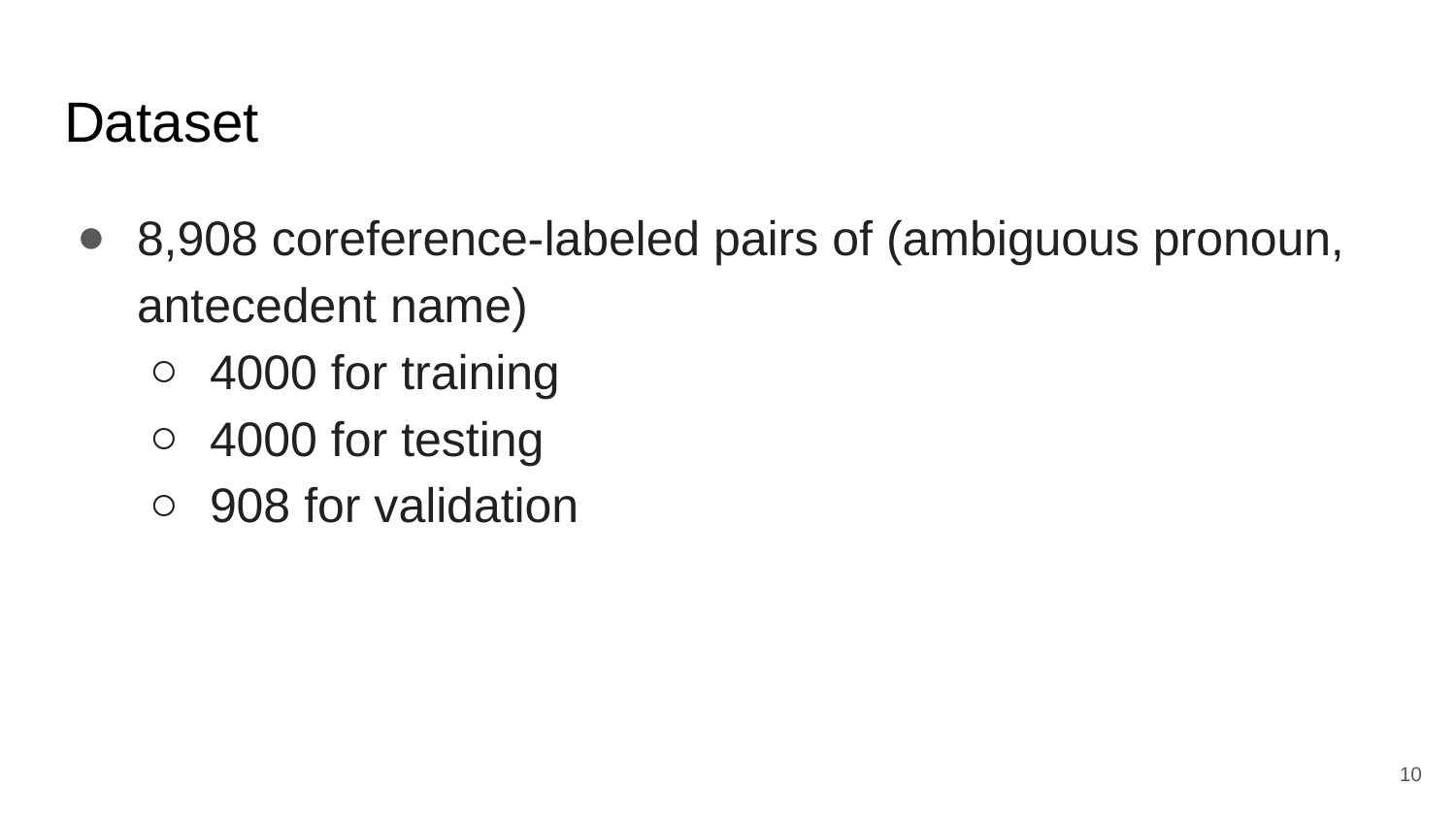

# Dataset
8,908 coreference-labeled pairs of (ambiguous pronoun, antecedent name)
4000 for training
4000 for testing
908 for validation
10